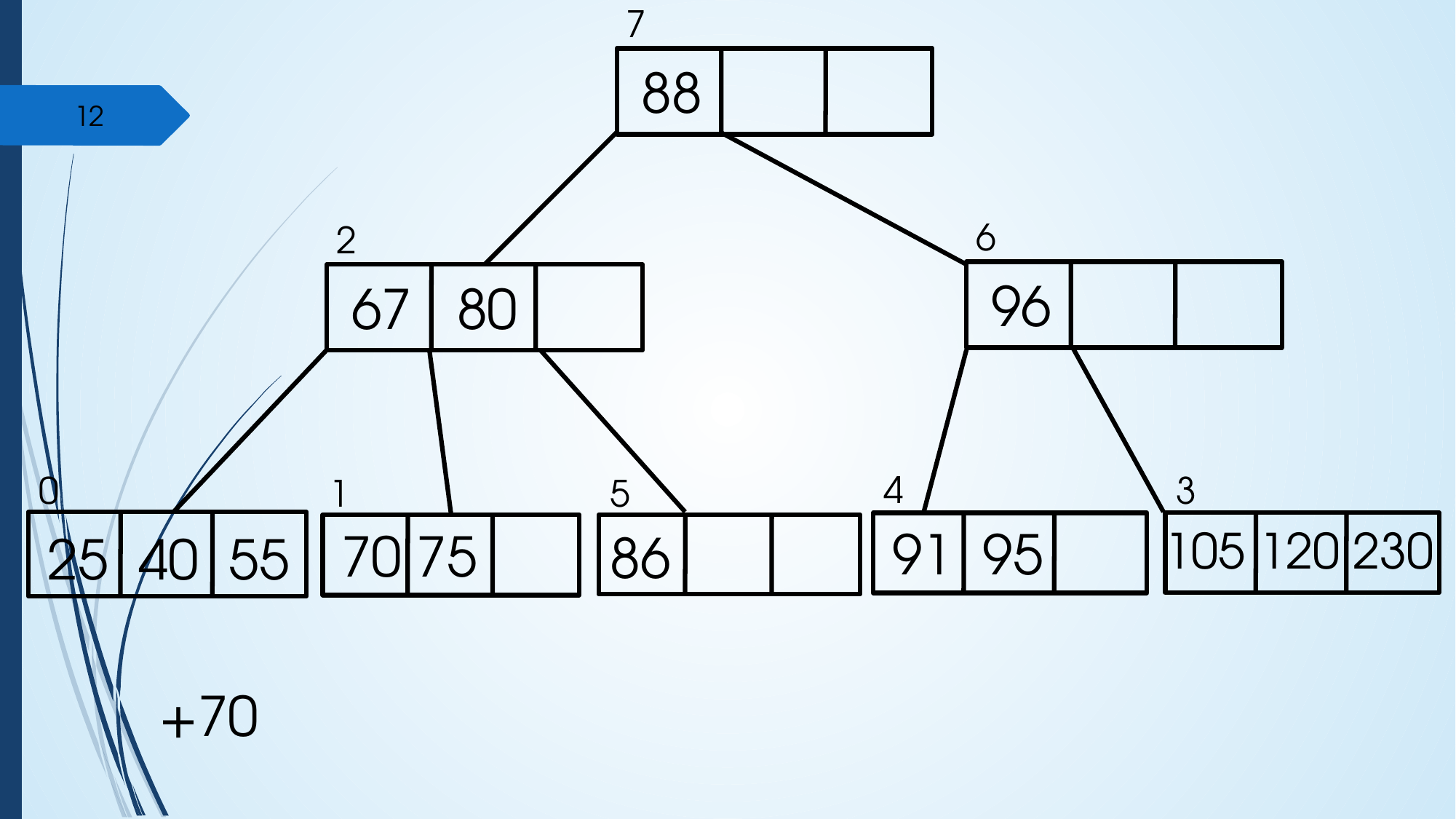

7

88
6

96
2

67   80
4

91  95
3

105 120 230
0
25  40  55

1
5

70 75
86
12
+70